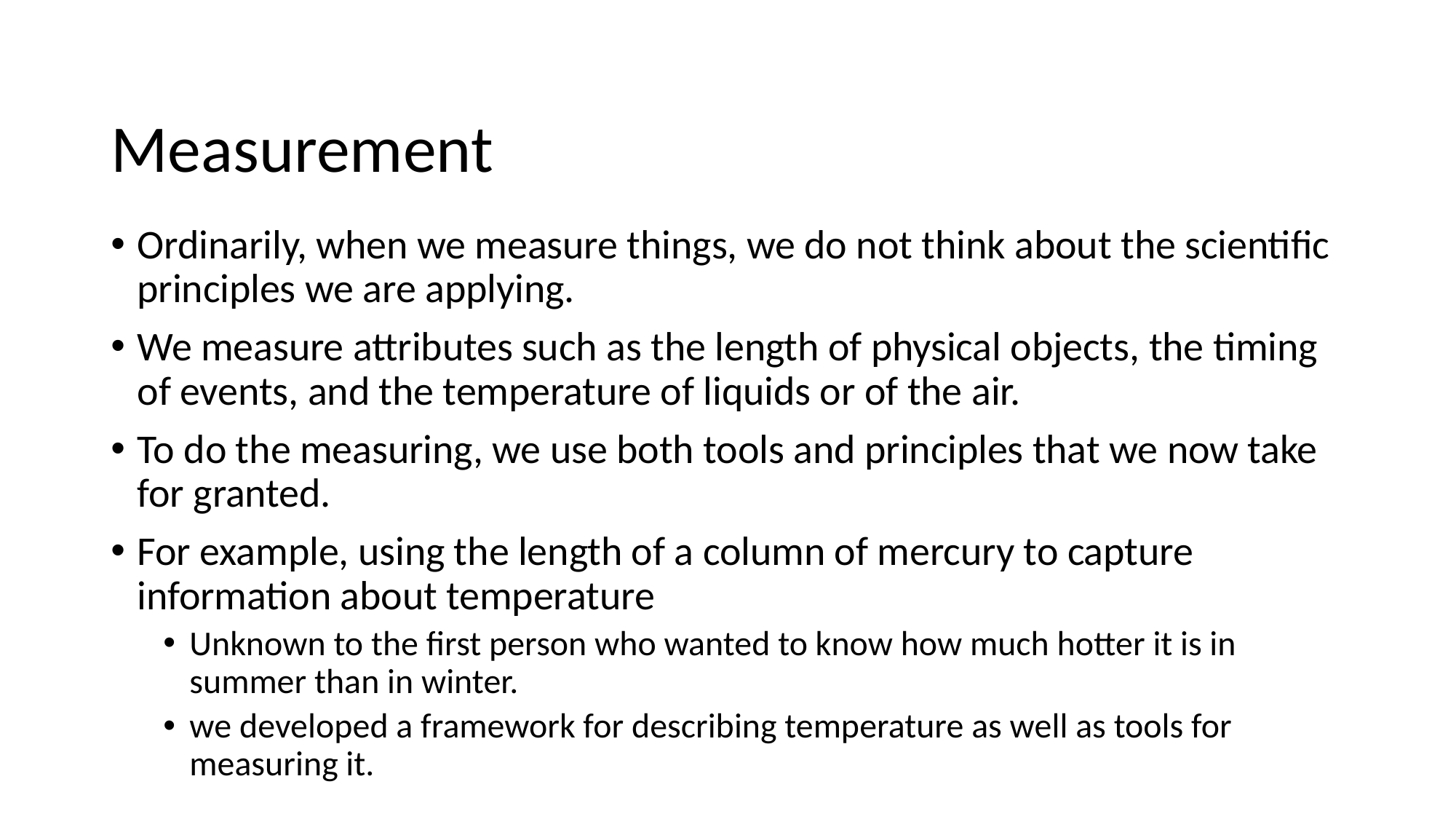

# Measurement
Ordinarily, when we measure things, we do not think about the scientific principles we are applying.
We measure attributes such as the length of physical objects, the timing of events, and the temperature of liquids or of the air.
To do the measuring, we use both tools and principles that we now take for granted.
For example, using the length of a column of mercury to capture information about temperature
Unknown to the first person who wanted to know how much hotter it is in summer than in winter.
we developed a framework for describing temperature as well as tools for
measuring it.